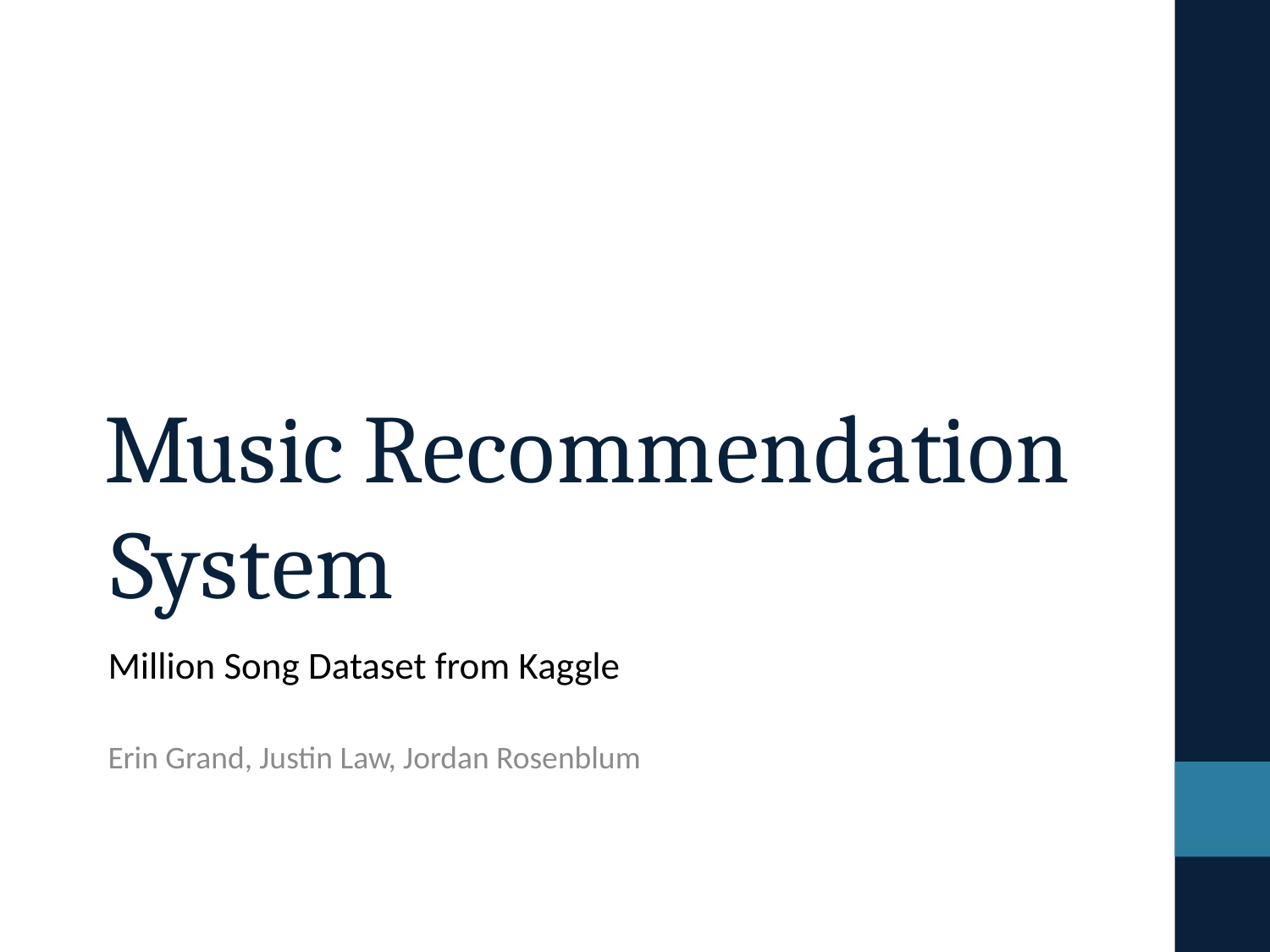

# Music Recommendation System
Million Song Dataset from Kaggle

Erin Grand, Justin Law, Jordan Rosenblum